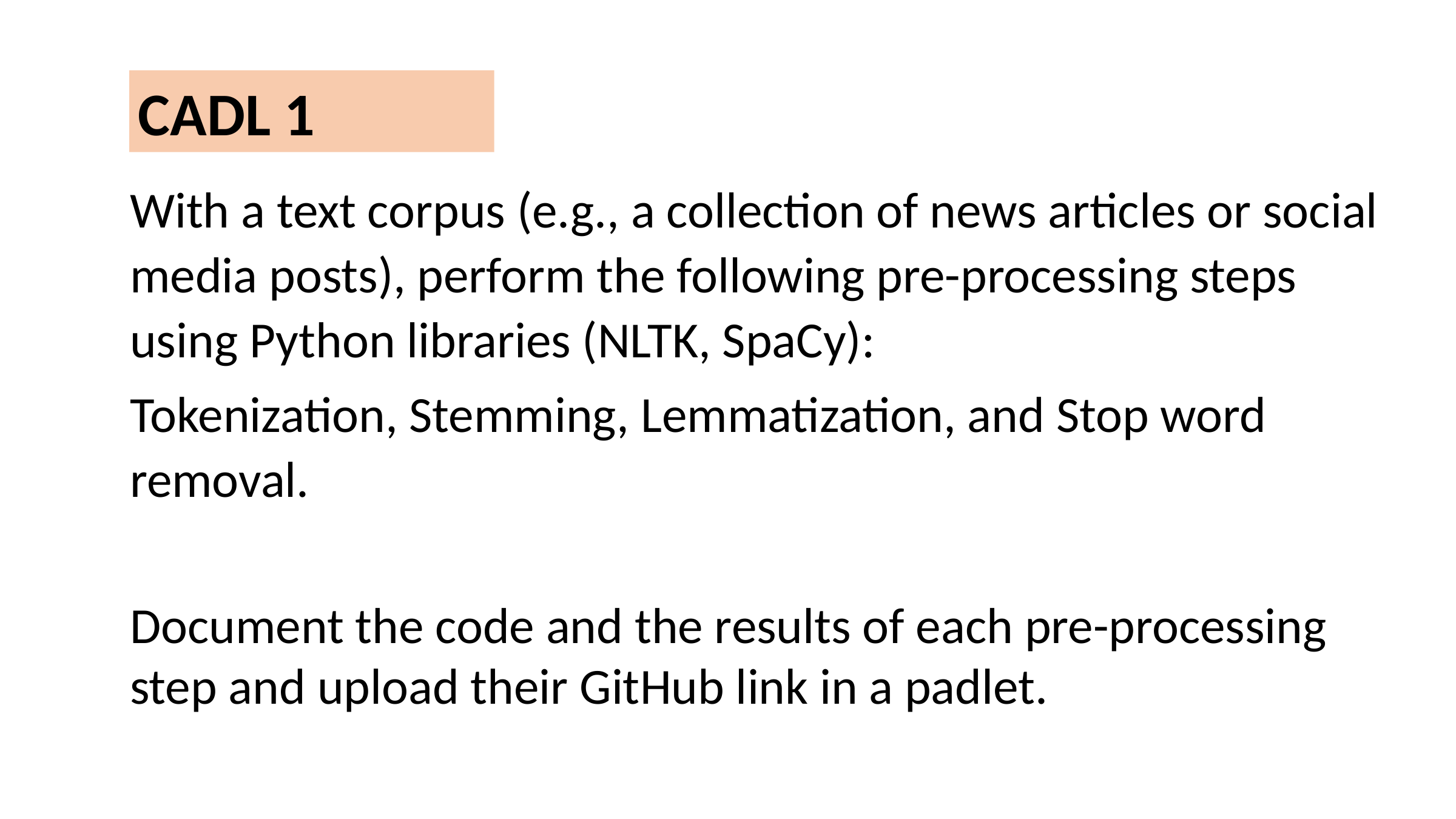

CADL 1
With a text corpus (e.g., a collection of news articles or social media posts), perform the following pre-processing steps using Python libraries (NLTK, SpaCy):
Tokenization, Stemming, Lemmatization, and Stop word removal.

Document the code and the results of each pre-processing step and upload their GitHub link in a padlet.